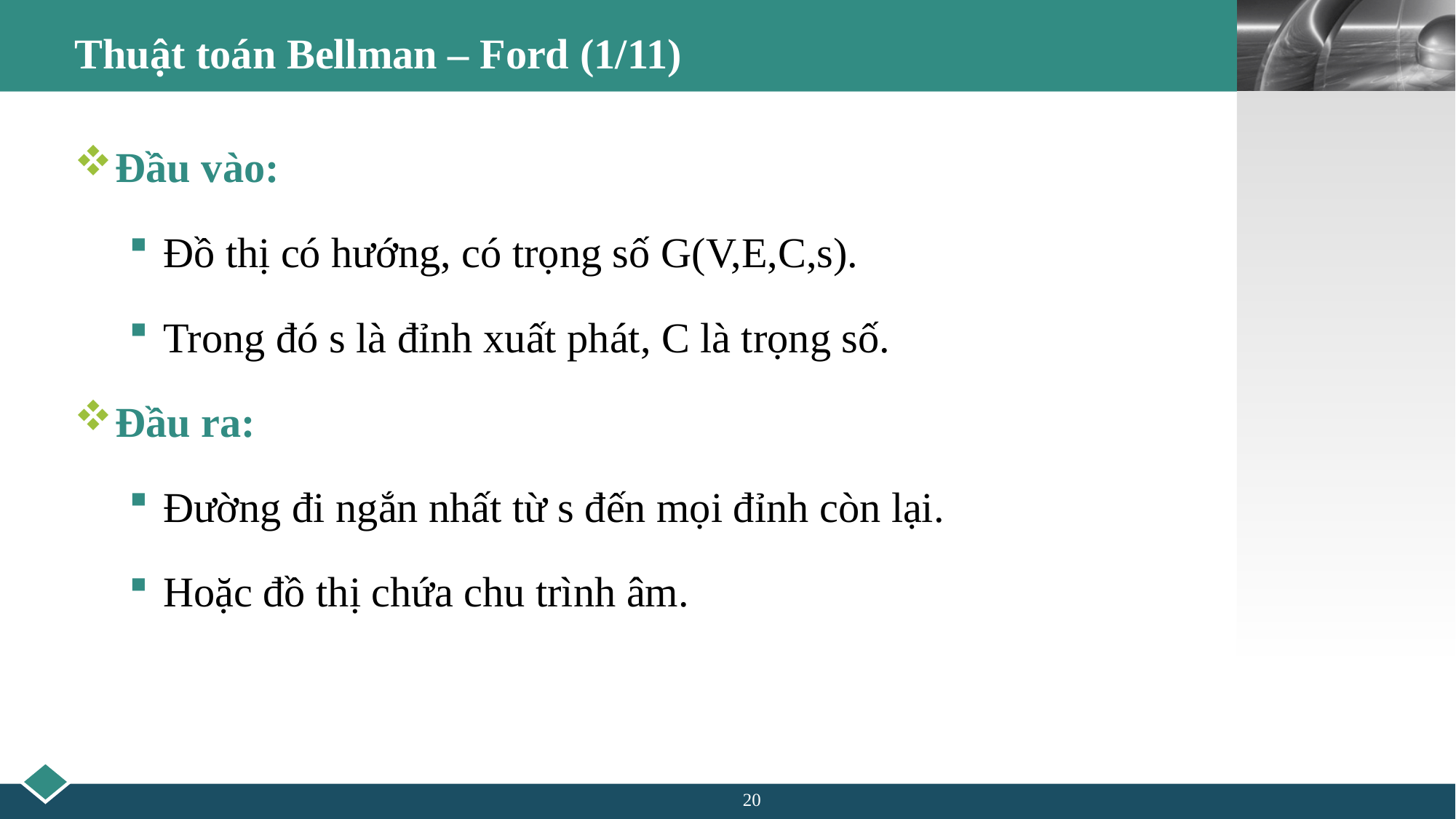

# Thuật toán Bellman – Ford (1/11)
Đầu vào:
Đồ thị có hướng, có trọng số G(V,E,C,s).
Trong đó s là đỉnh xuất phát, C là trọng số.
Đầu ra:
Đường đi ngắn nhất từ s đến mọi đỉnh còn lại.
Hoặc đồ thị chứa chu trình âm.
20